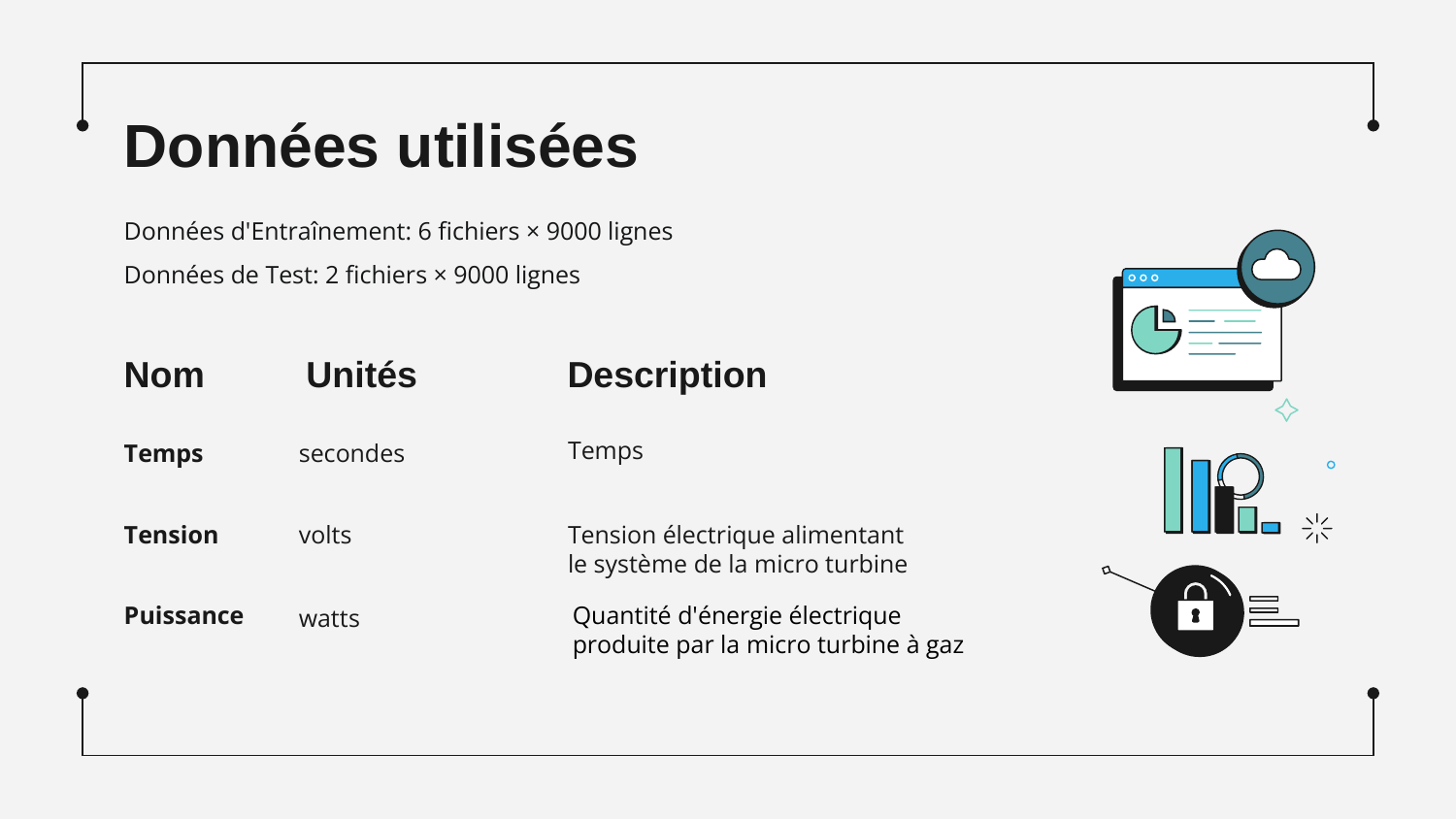

Données utilisées
Données d'Entraînement: 6 fichiers × 9000 lignes
Données de Test: 2 fichiers × 9000 lignes

Nom
Unités
Description

Temps
Temps
secondes
Tension
volts
Tension électrique alimentant le système de la micro turbine
Puissance
Quantité d'énergie électrique produite par la micro turbine à gaz
watts